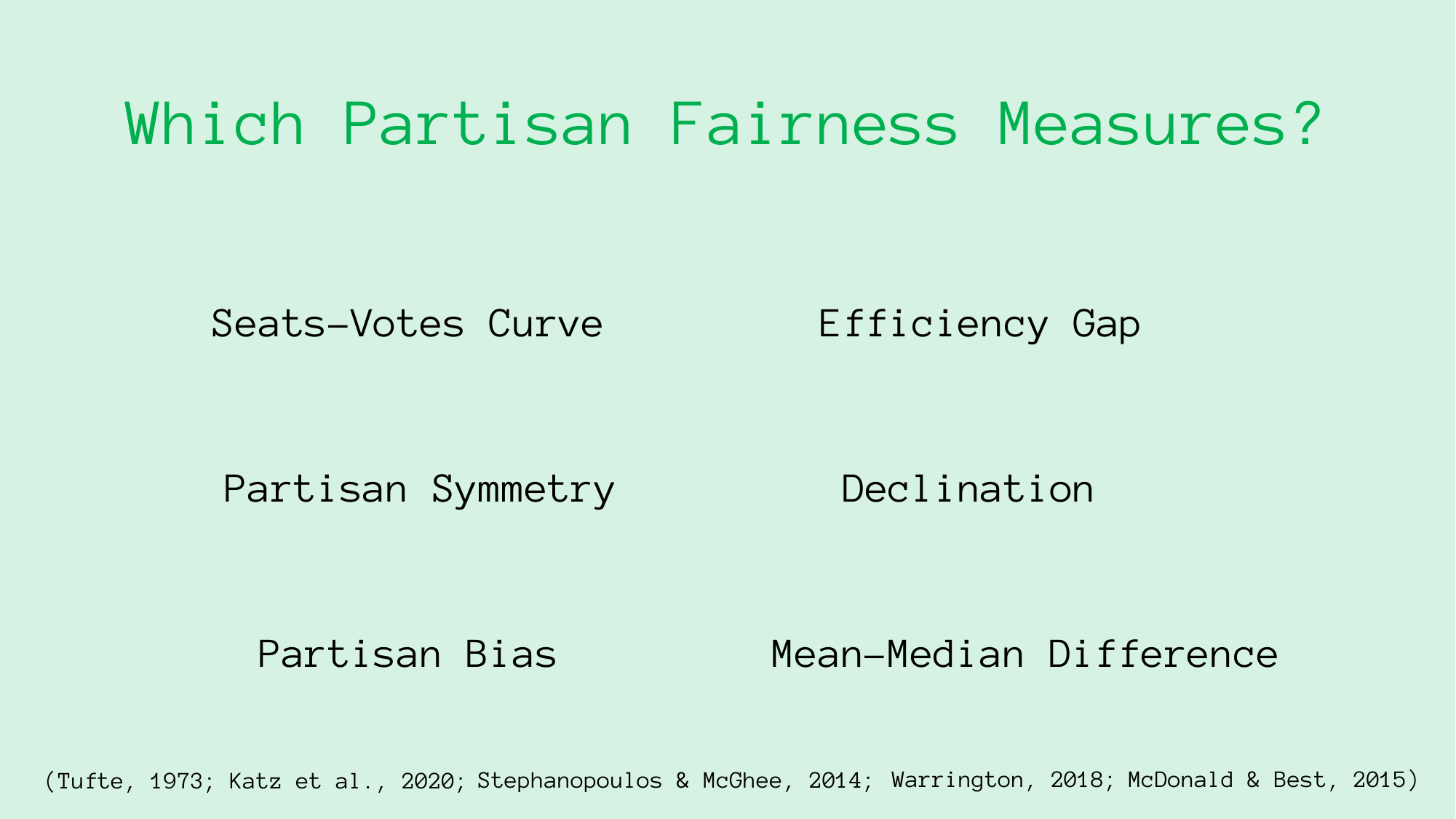

# Which Partisan Fairness Measures?
Seats-Votes Curve

Efficiency Gap

Partisan Symmetry

Declination

Partisan Bias

Mean-Median Difference

Warrington, 2018;
McDonald & Best, 2015)
Stephanopoulos & McGhee, 2014;
(Tufte, 1973;
Katz et al., 2020;